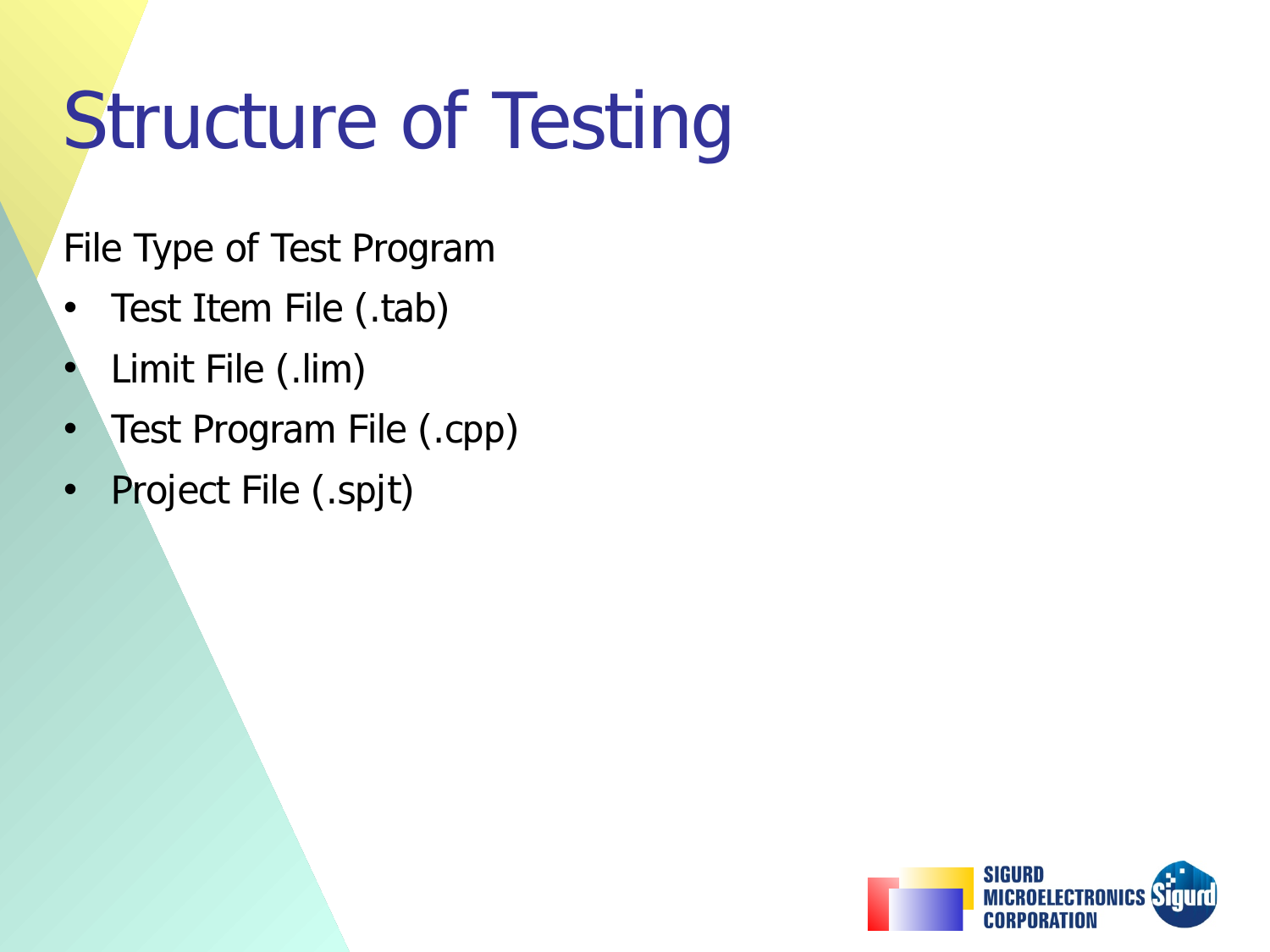

# Structure of Testing
File Type of Test Program
Test Item File (.tab)
Limit File (.lim)
Test Program File (.cpp)
Project File (.spjt)